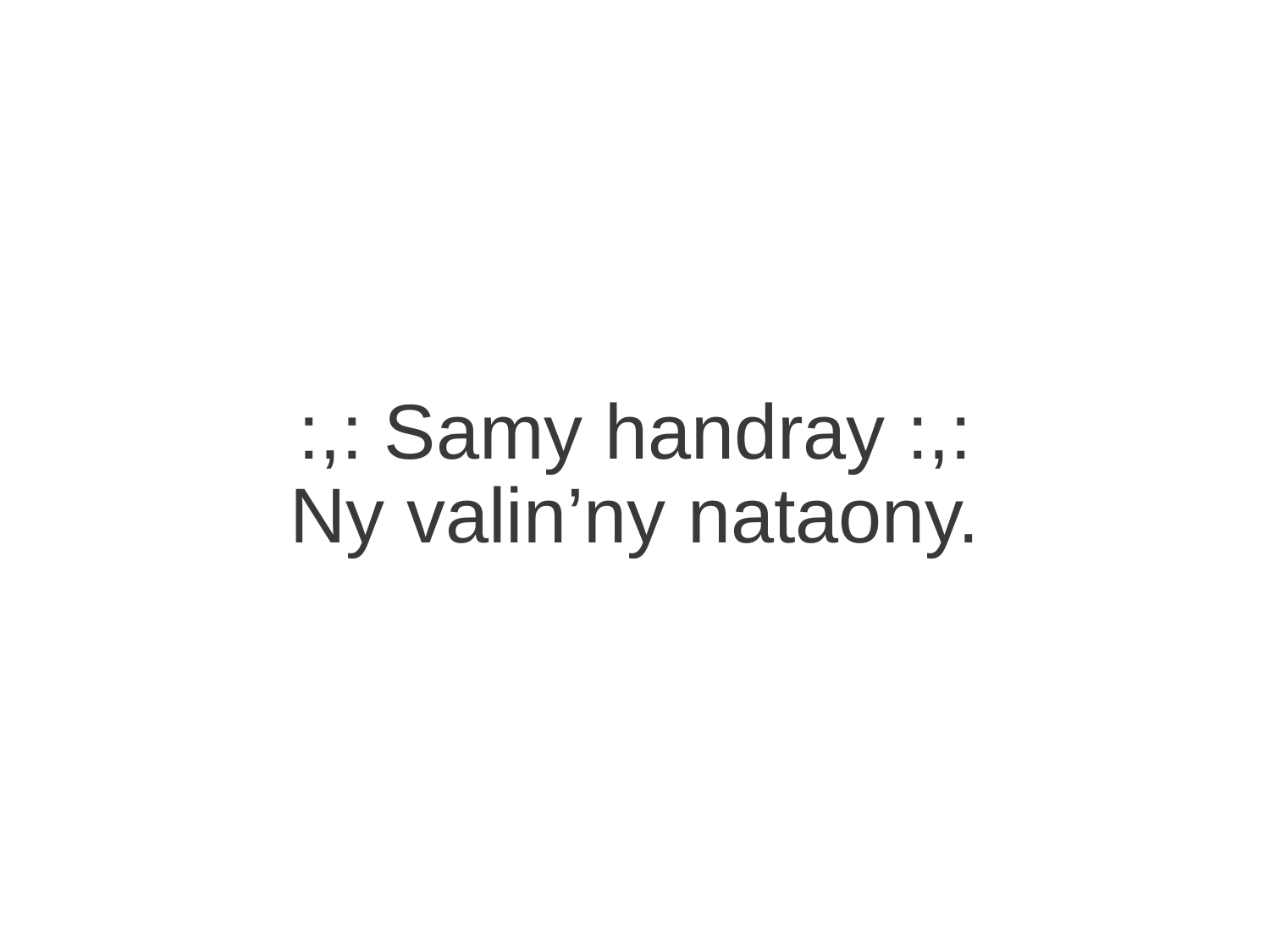

:,: Samy handray :,:
Ny valin’ny nataony.